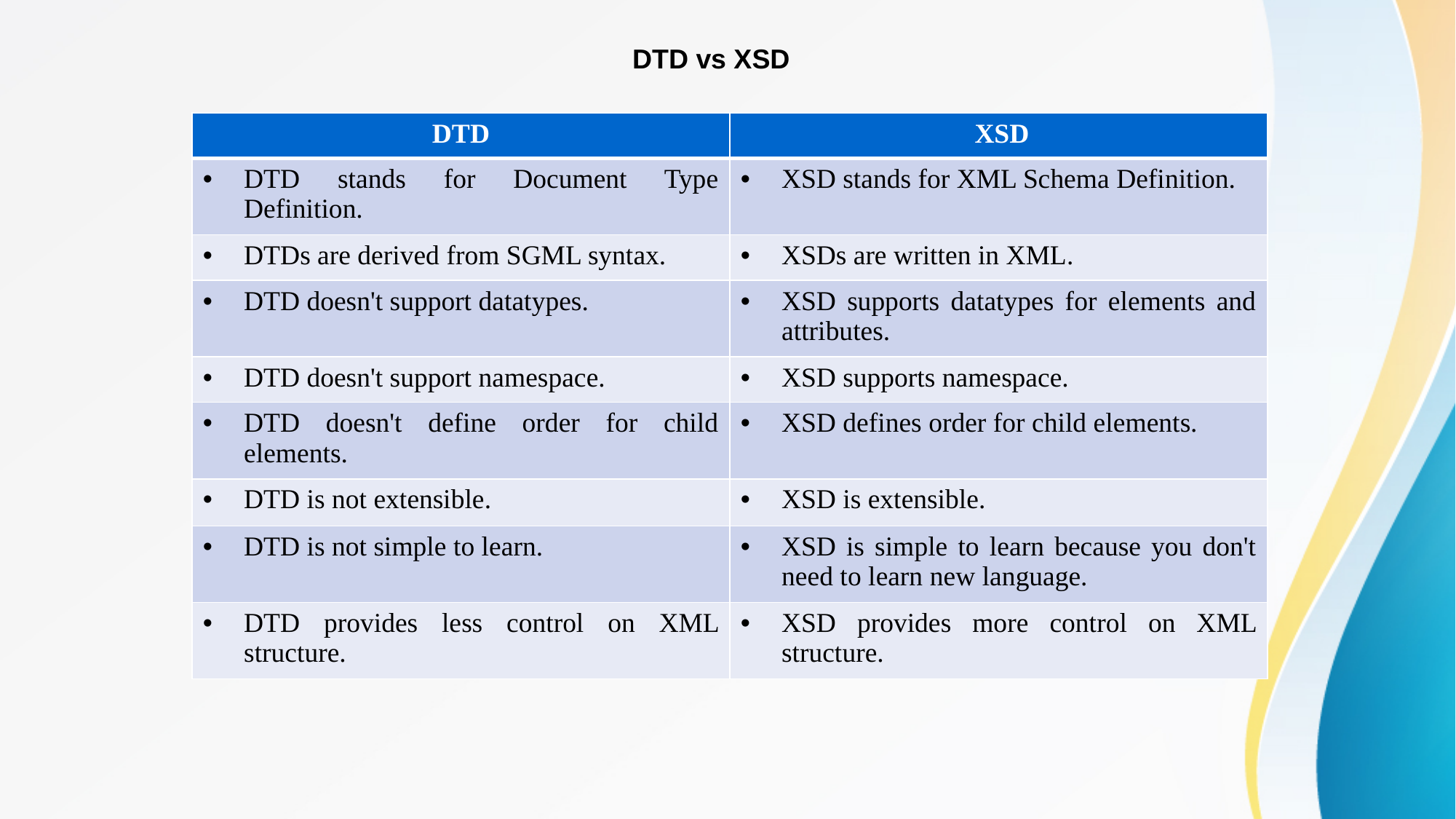

DTD vs XSD
| DTD | XSD |
| --- | --- |
| DTD stands for Document Type Definition. | XSD stands for XML Schema Definition. |
| DTDs are derived from SGML syntax. | XSDs are written in XML. |
| DTD doesn't support datatypes. | XSD supports datatypes for elements and attributes. |
| DTD doesn't support namespace. | XSD supports namespace. |
| DTD doesn't define order for child elements. | XSD defines order for child elements. |
| DTD is not extensible. | XSD is extensible. |
| DTD is not simple to learn. | XSD is simple to learn because you don't need to learn new language. |
| DTD provides less control on XML structure. | XSD provides more control on XML structure. |